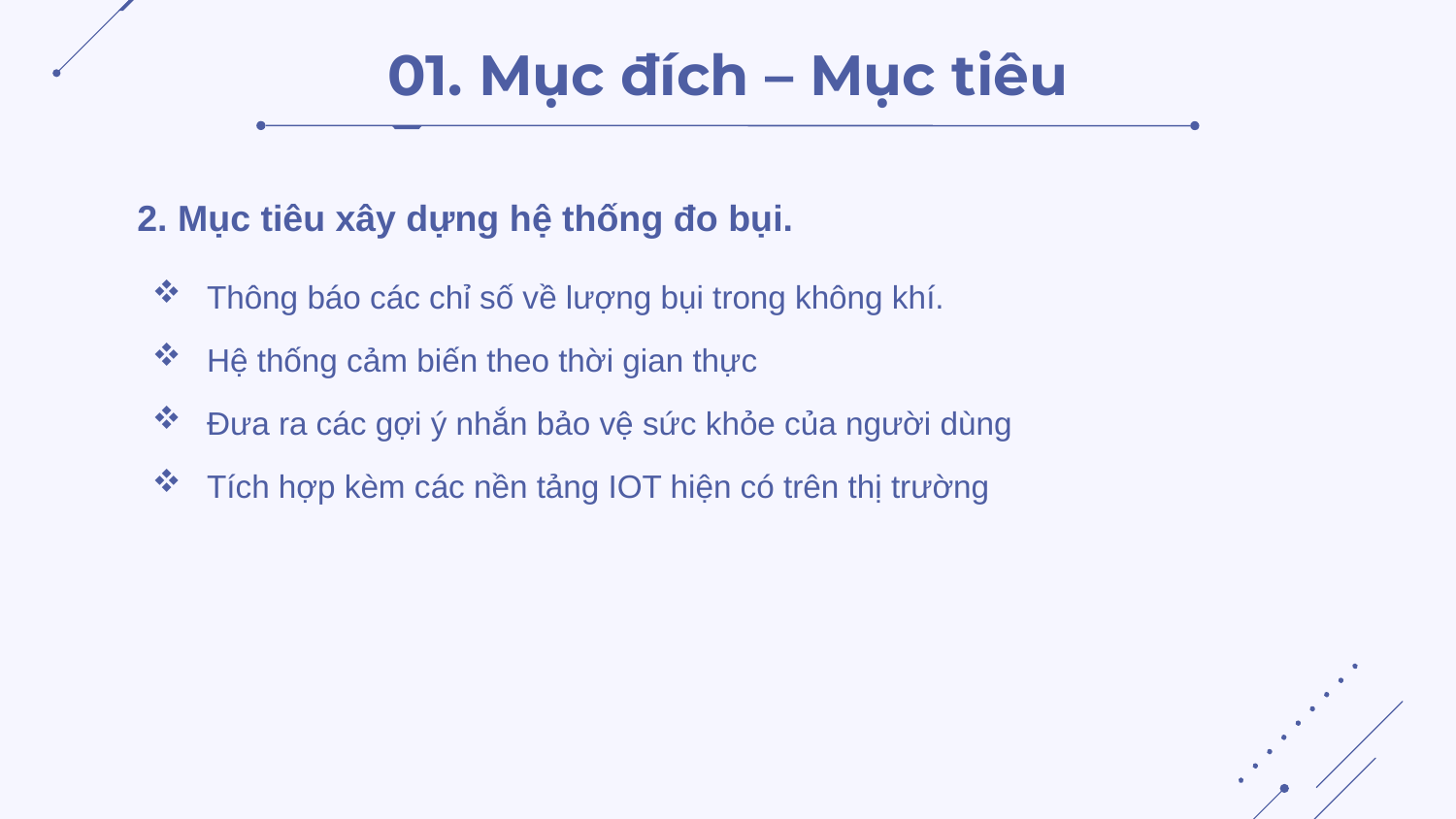

# 01. Mục đích – Mục tiêu

2. Mục tiêu xây dựng hệ thống đo bụi.
Thông báo các chỉ số về lượng bụi trong không khí.
Hệ thống cảm biến theo thời gian thực
Đưa ra các gợi ý nhắn bảo vệ sức khỏe của người dùng
Tích hợp kèm các nền tảng IOT hiện có trên thị trường